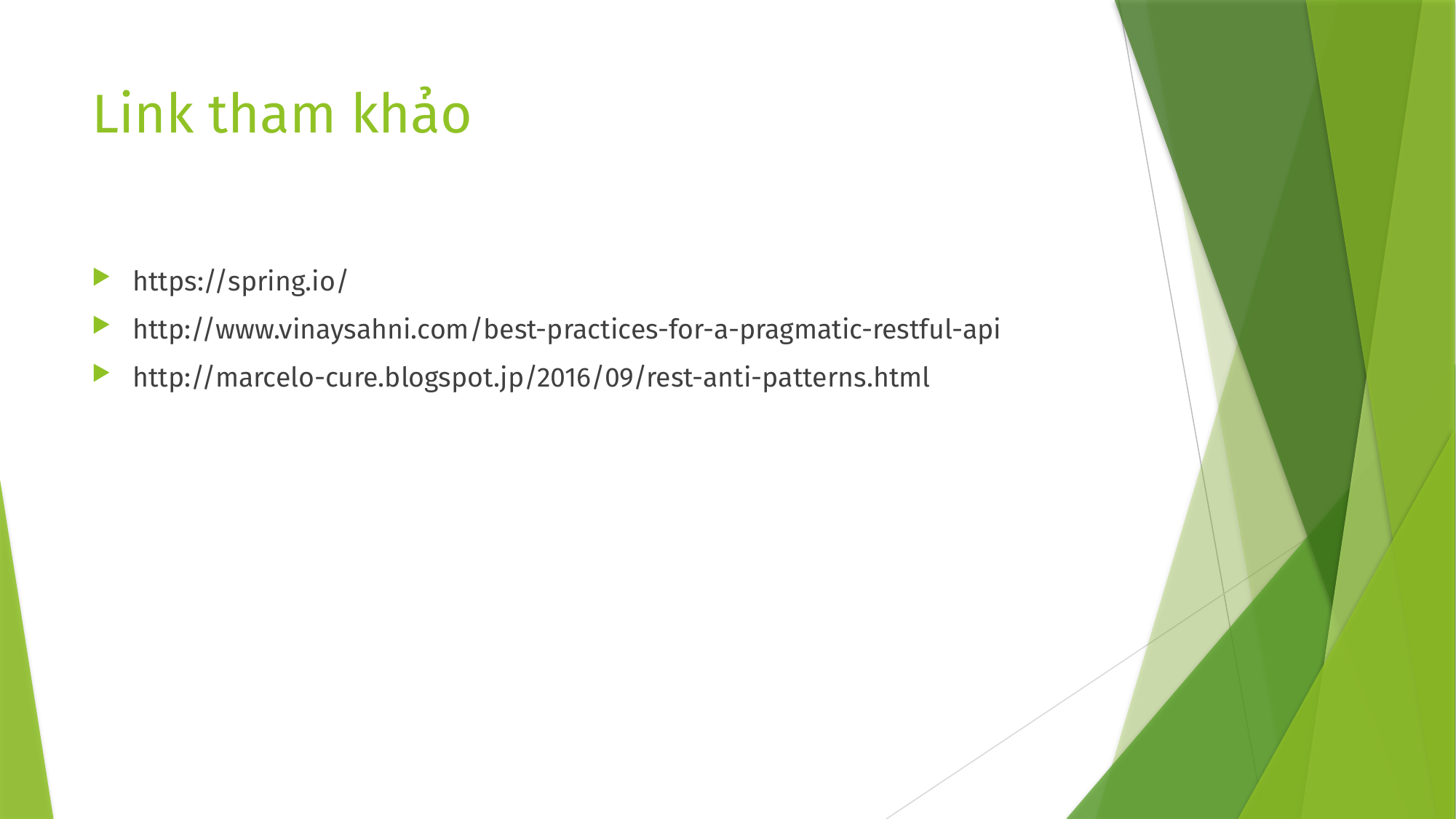

# Link tham khảo
https://spring.io/
http://www.vinaysahni.com/best-practices-for-a-pragmatic-restful-api
http://marcelo-cure.blogspot.jp/2016/09/rest-anti-patterns.html